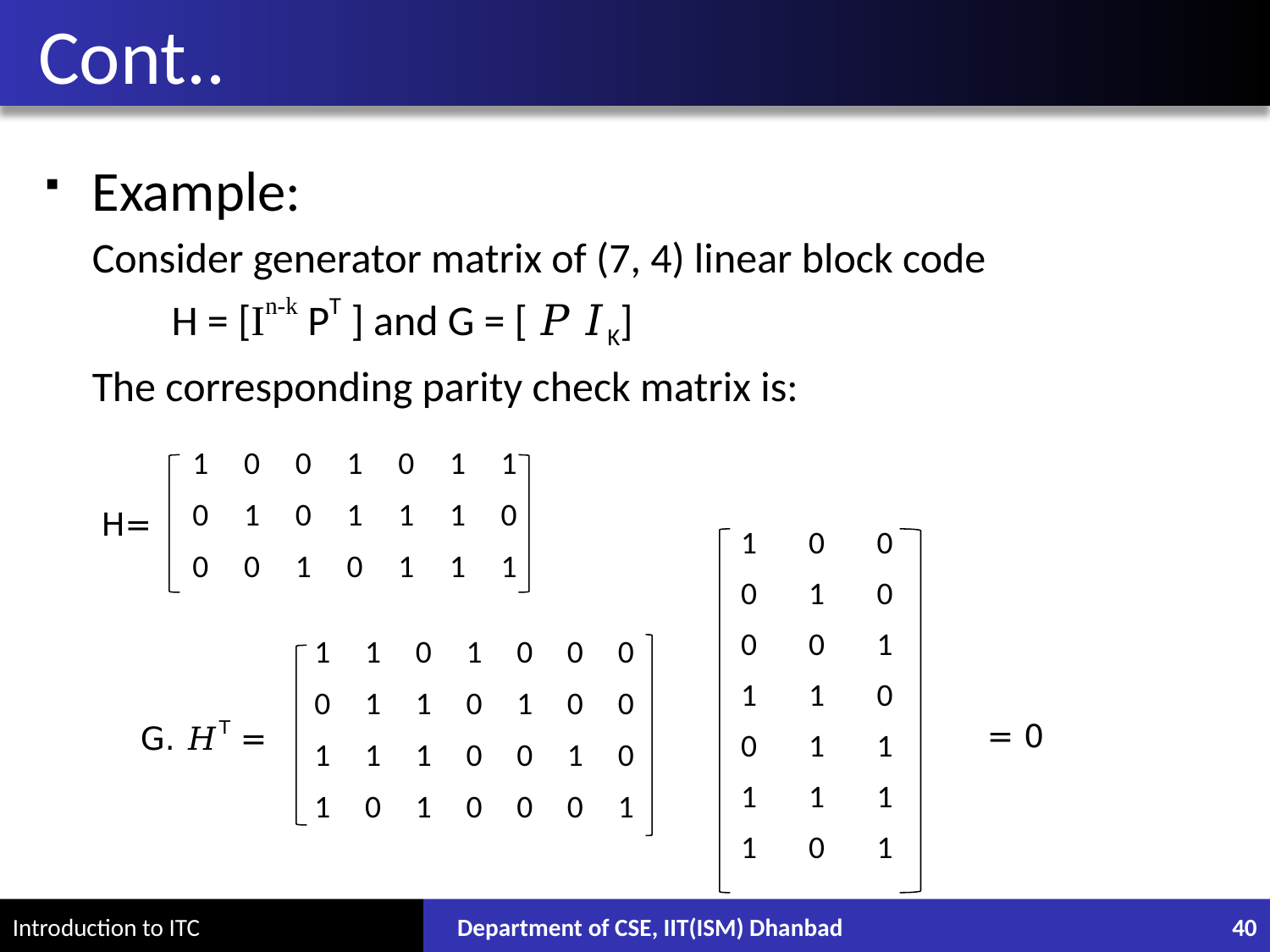

# Cont..
Example:
     Consider generator matrix of (7, 4) linear block code
	H = [In-k PT ] and G = [ 𝑃 𝐼K]
     The corresponding parity check matrix is:

| 1 | 0 | 0 | 1 | 0 | 1 | 1 |
| --- | --- | --- | --- | --- | --- | --- |
| 0 | 1 | 0 | 1 | 1 | 1 | 0 |
| 0 | 0 | 1 | 0 | 1 | 1 | 1 |

H=
| 1 | 0 | 0 |
| --- | --- | --- |
| 0 | 1 | 0 |
| 0 | 0 | 1 |
| 1 | 1 | 0 |
| 0 | 1 | 1 |
| 1 | 1 | 1 |
| 1 | 0 | 1 |

| 1 | 1 | 0 | 1 | 0 | 0 | 0 |
| --- | --- | --- | --- | --- | --- | --- |
| 0 | 1 | 1 | 0 | 1 | 0 | 0 |
| 1 | 1 | 1 | 0 | 0 | 1 | 0 |
| 1 | 0 | 1 | 0 | 0 | 0 | 1 |

G. 𝐻T =
= 0
Department of CSE, IIT(ISM) Dhanbad
40